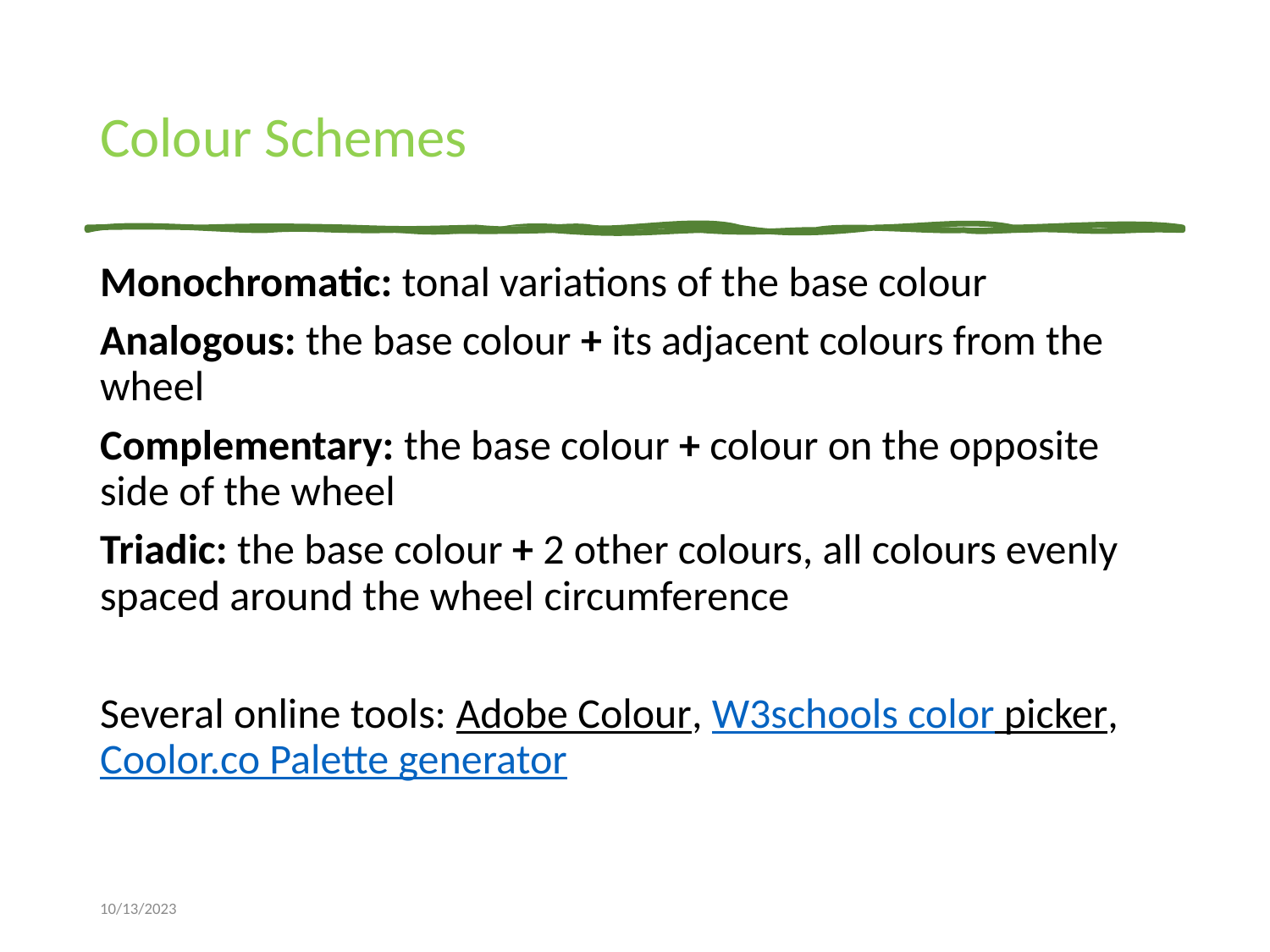

# Colour Schemes
Monochromatic: tonal variations of the base colour
Analogous: the base colour + its adjacent colours from the wheel
Complementary: the base colour + colour on the opposite side of the wheel
Triadic: the base colour + 2 other colours, all colours evenly spaced around the wheel circumference

Several online tools: Adobe Colour, W3schools color picker, Coolor.co Palette generator

10/13/2023